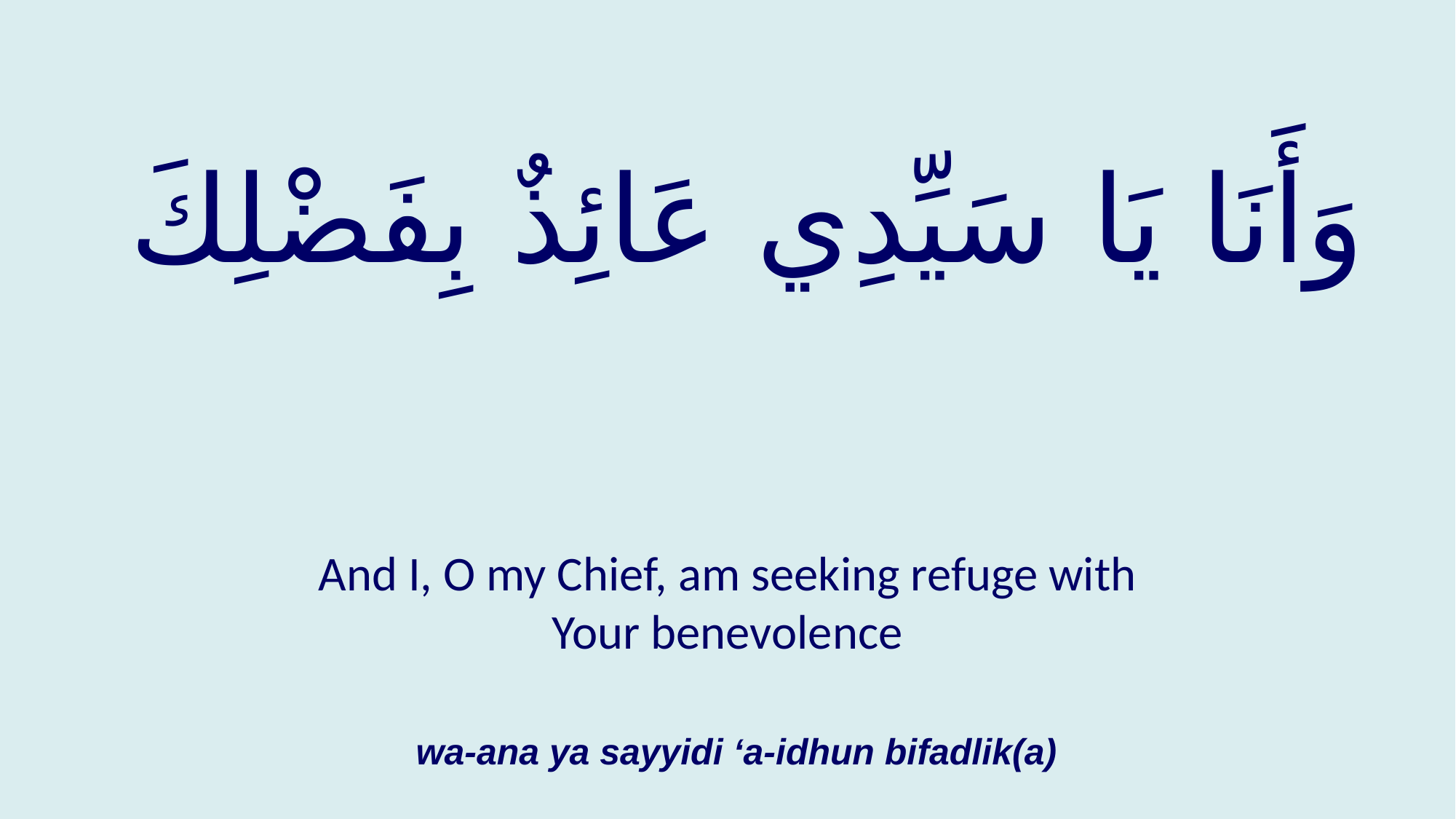

# وَأَنَا يَا سَيِّدِي عَائِذٌ بِفَضْلِكَ
And I, O my Chief, am seeking refuge with Your benevolence
wa-ana ya sayyidi ‘a-idhun bifadlik(a)